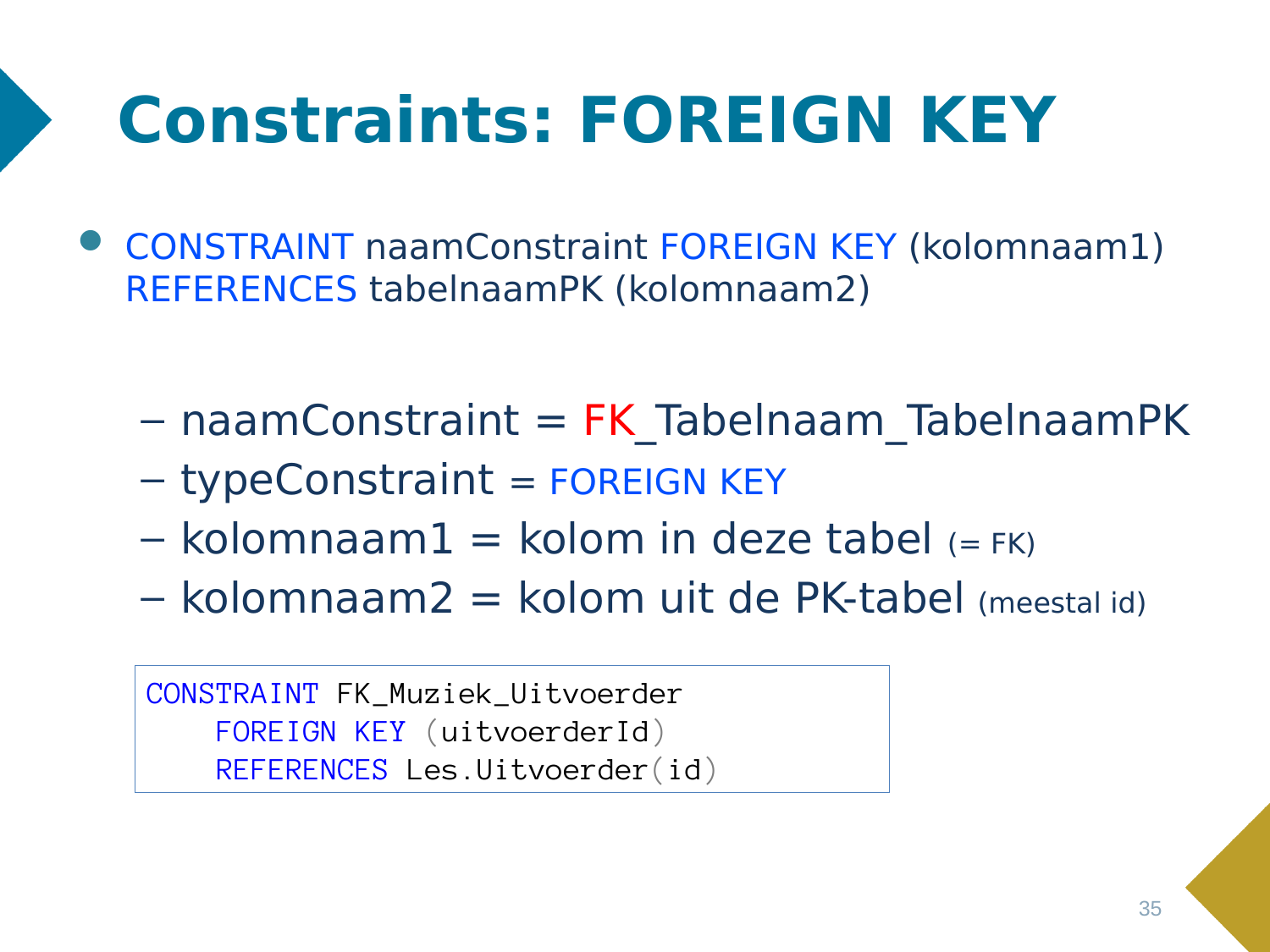

# Constraints: FOREIGN KEY
CONSTRAINT naamConstraint FOREIGN KEY (kolomnaam1) REFERENCES tabelnaamPK (kolomnaam2)

naamConstraint = FK_Tabelnaam_TabelnaamPK
typeConstraint = FOREIGN KEY
kolomnaam1 = kolom in deze tabel (= FK)
kolomnaam2 = kolom uit de PK-tabel (meestal id)

CONSTRAINT FK_Muziek_Uitvoerder
    FOREIGN KEY (uitvoerderId)
    REFERENCES Les.Uitvoerder(id)
35